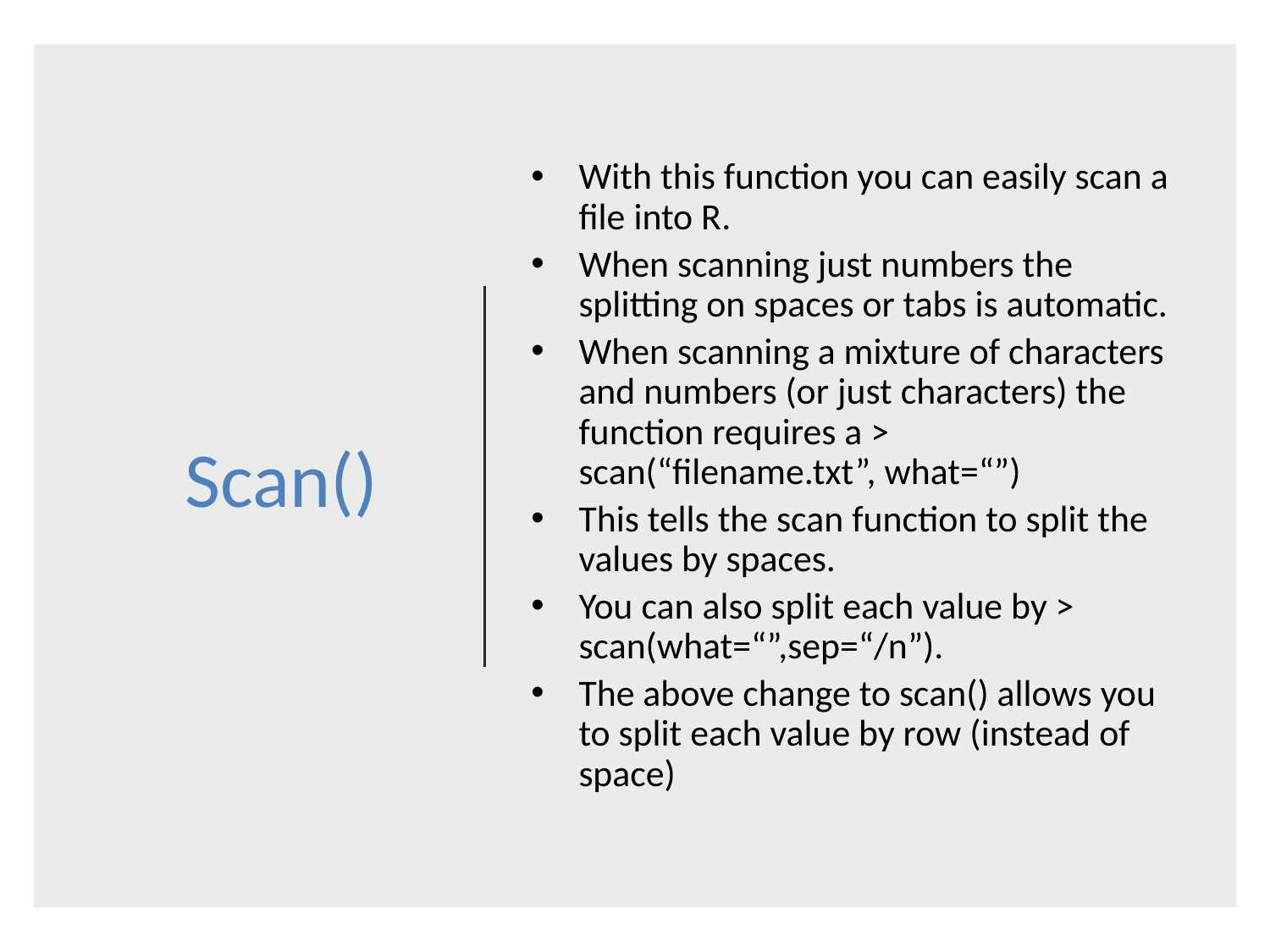

# Scan()
With this function you can easily scan a file into R.
When scanning just numbers the splitting on spaces or tabs is automatic.
When scanning a mixture of characters and numbers (or just characters) the function requires a > scan(“filename.txt”, what=“”)
This tells the scan function to split the values by spaces.
You can also split each value by > scan(what=“”,sep=“/n”).
The above change to scan() allows you to split each value by row (instead of space)